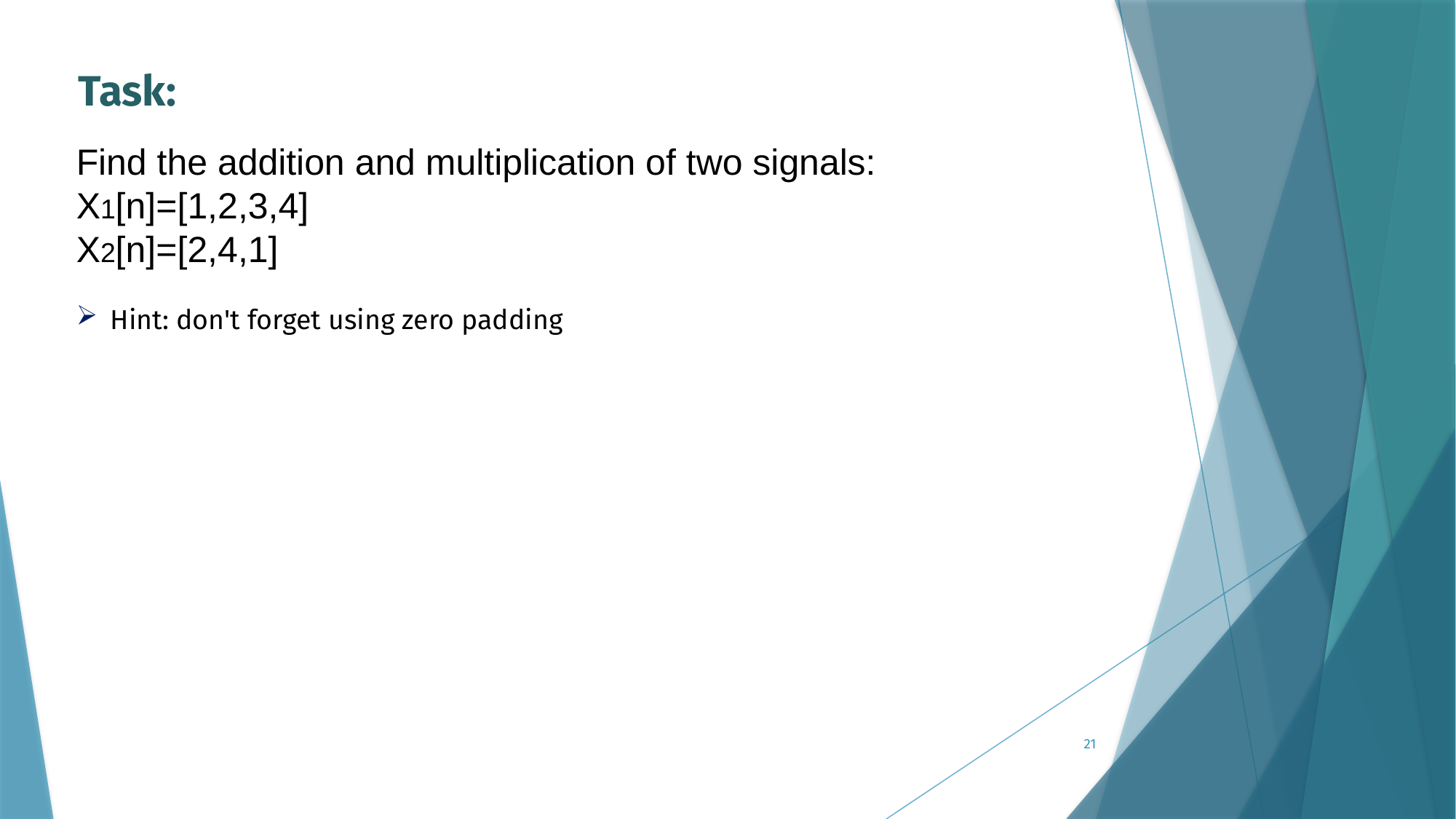

Task:
Find the addition and multiplication of two signals:
X1[n]=[1,2,3,4]
X2[n]=[2,4,1]

Hint: don't forget using zero padding

21